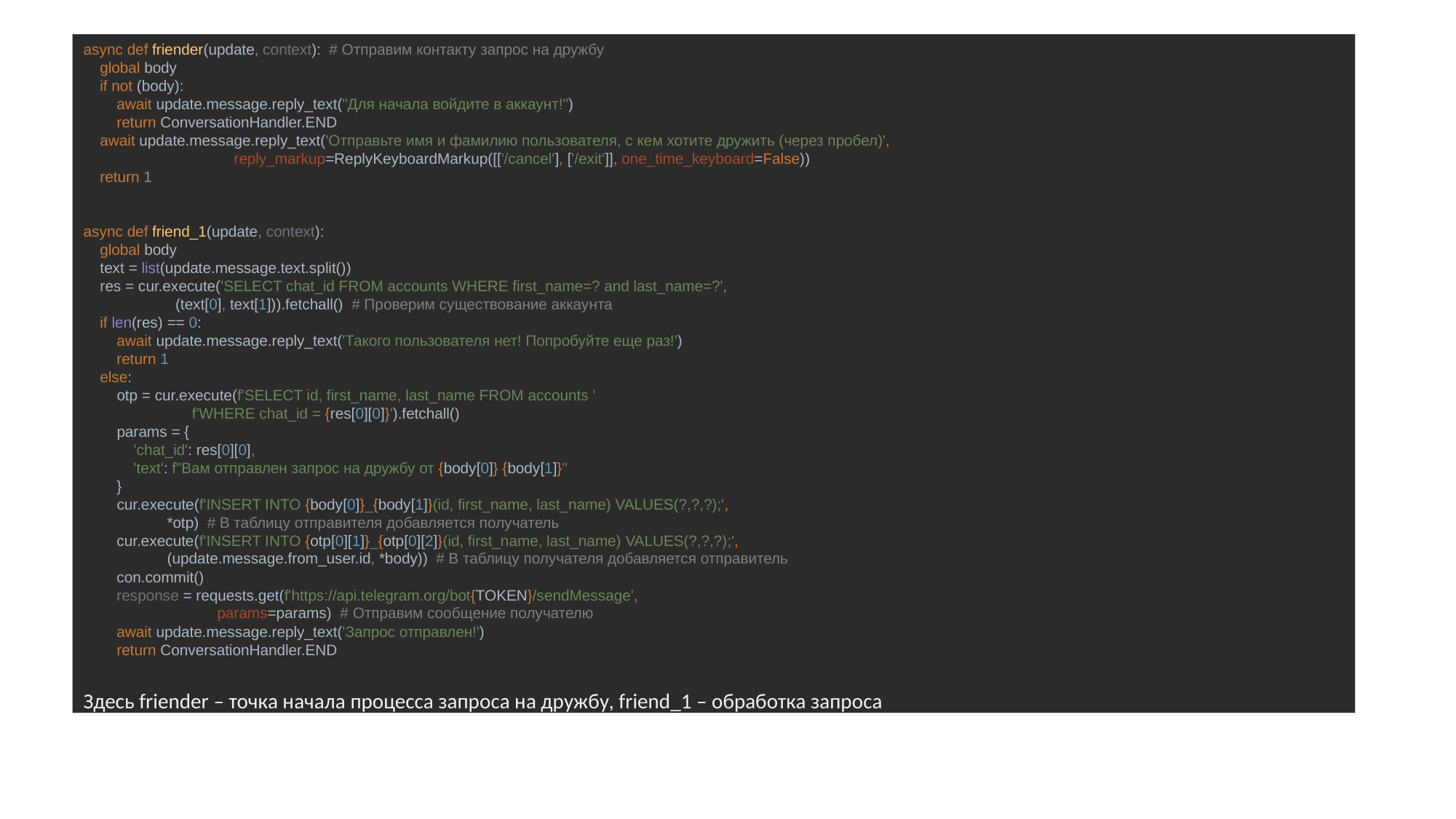

async def friender(update, context):  # Отправим контакту запрос на дружбу
    global body
    if not (body):
        await update.message.reply_text("Для начала войдите в аккаунт!")
        return ConversationHandler.END
    await update.message.reply_text('Отправьте имя и фамилию пользователя, с кем хотите дружить (через пробел)',
                                    reply_markup=ReplyKeyboardMarkup([['/cancel'], ['/exit']], one_time_keyboard=False))
    return 1
async def friend_1(update, context):
    global body
    text = list(update.message.text.split())
    res = cur.execute('SELECT chat_id FROM accounts WHERE first_name=? and last_name=?',
                      (text[0], text[1])).fetchall()  # Проверим существование аккаунта
    if len(res) == 0:
        await update.message.reply_text('Такого пользователя нет! Попробуйте еще раз!')
        return 1
    else:
        otp = cur.execute(f'SELECT id, first_name, last_name FROM accounts '
                          f'WHERE chat_id = {res[0][0]}').fetchall()
        params = {
            'chat_id': res[0][0],
            'text': f"Вам отправлен запрос на дружбу от {body[0]} {body[1]}"
        }
        cur.execute(f'INSERT INTO {body[0]}_{body[1]}(id, first_name, last_name) VALUES(?,?,?);',
                    *otp)  # В таблицу отправителя добавляется получатель
        cur.execute(f'INSERT INTO {otp[0][1]}_{otp[0][2]}(id, first_name, last_name) VALUES(?,?,?);',
                    (update.message.from_user.id, *body))  # В таблицу получателя добавляется отправитель
        con.commit()
        response = requests.get(f'https://api.telegram.org/bot{TOKEN}/sendMessage',
                                params=params)  # Отправим сообщение получателю
        await update.message.reply_text('Запрос отправлен!')
        return ConversationHandler.END
Здесь friender – точка начала процесса запроса на дружбу, friend_1 – обработка запроса